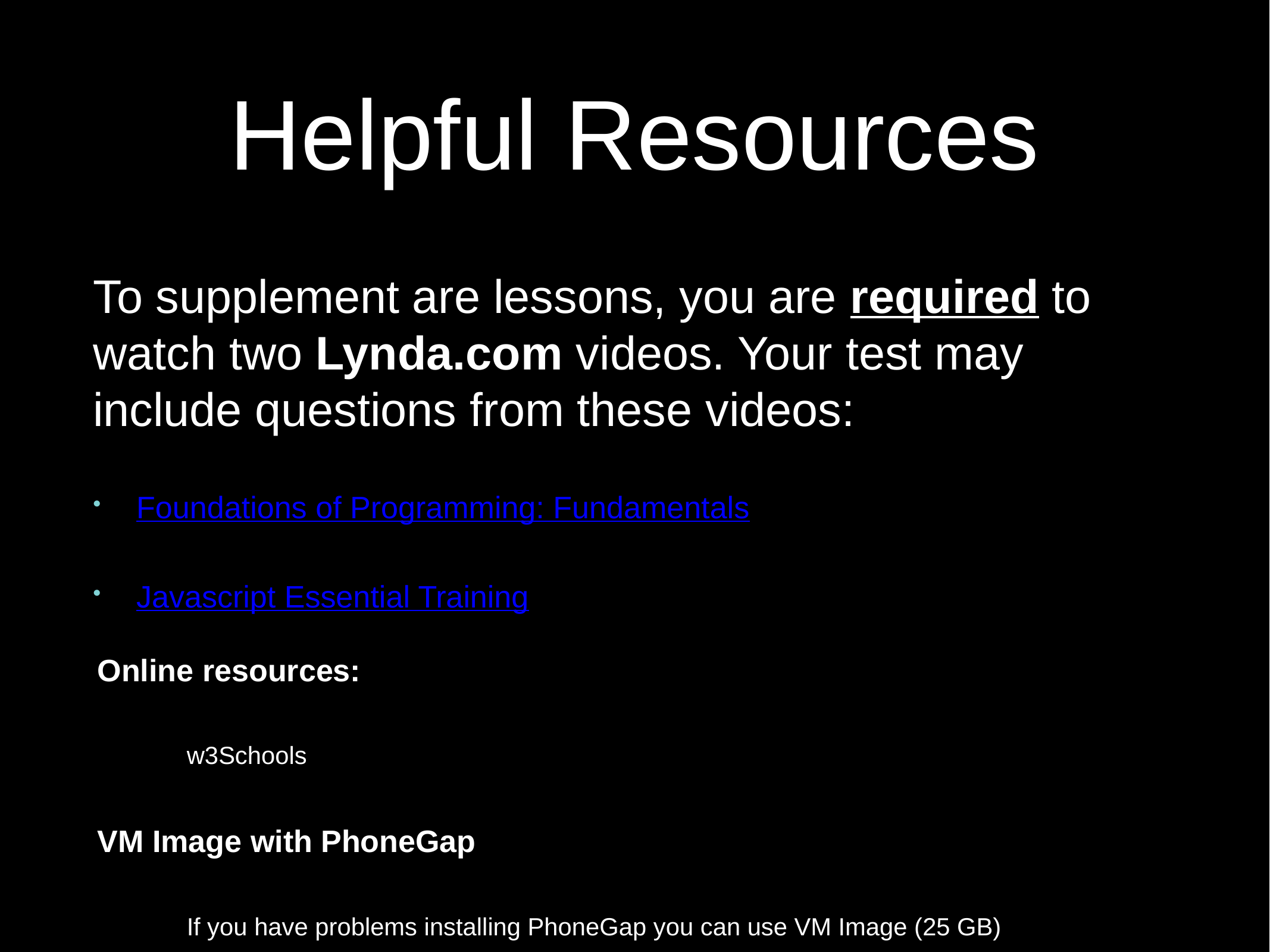

# Helpful Resources
To supplement are lessons, you are required to watch two Lynda.com videos. Your test may include questions from these videos:
Foundations of Programming: Fundamentals
Javascript Essential Training
Online resources:
	w3Schools
VM Image with PhoneGap
	If you have problems installing PhoneGap you can use VM Image (25 GB)